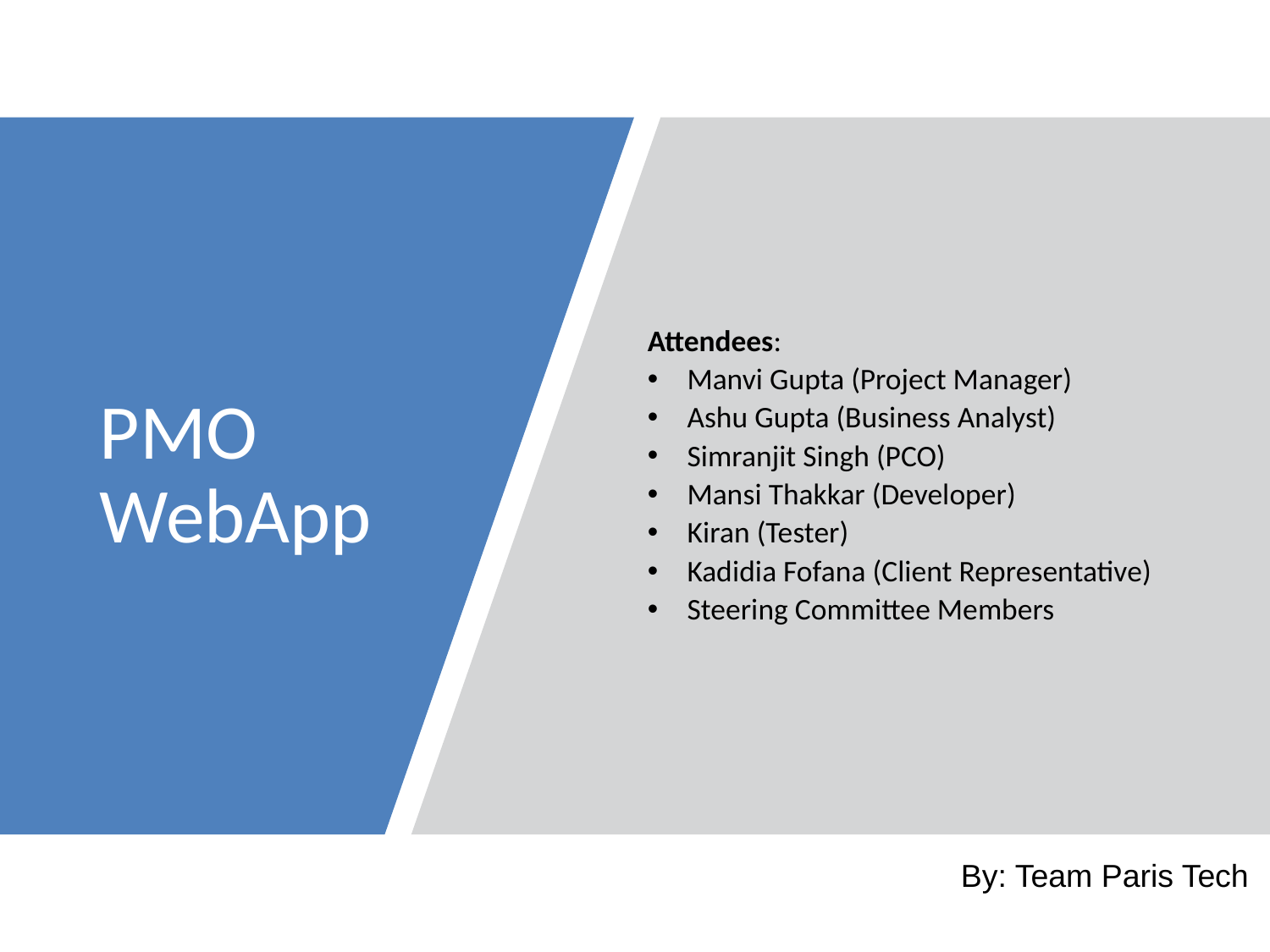

Attendees:
Manvi Gupta (Project Manager)
Ashu Gupta (Business Analyst)
Simranjit Singh (PCO)
Mansi Thakkar (Developer)
Kiran (Tester)
Kadidia Fofana (Client Representative)
Steering Committee Members
PMO WebApp
By: Team Paris Tech